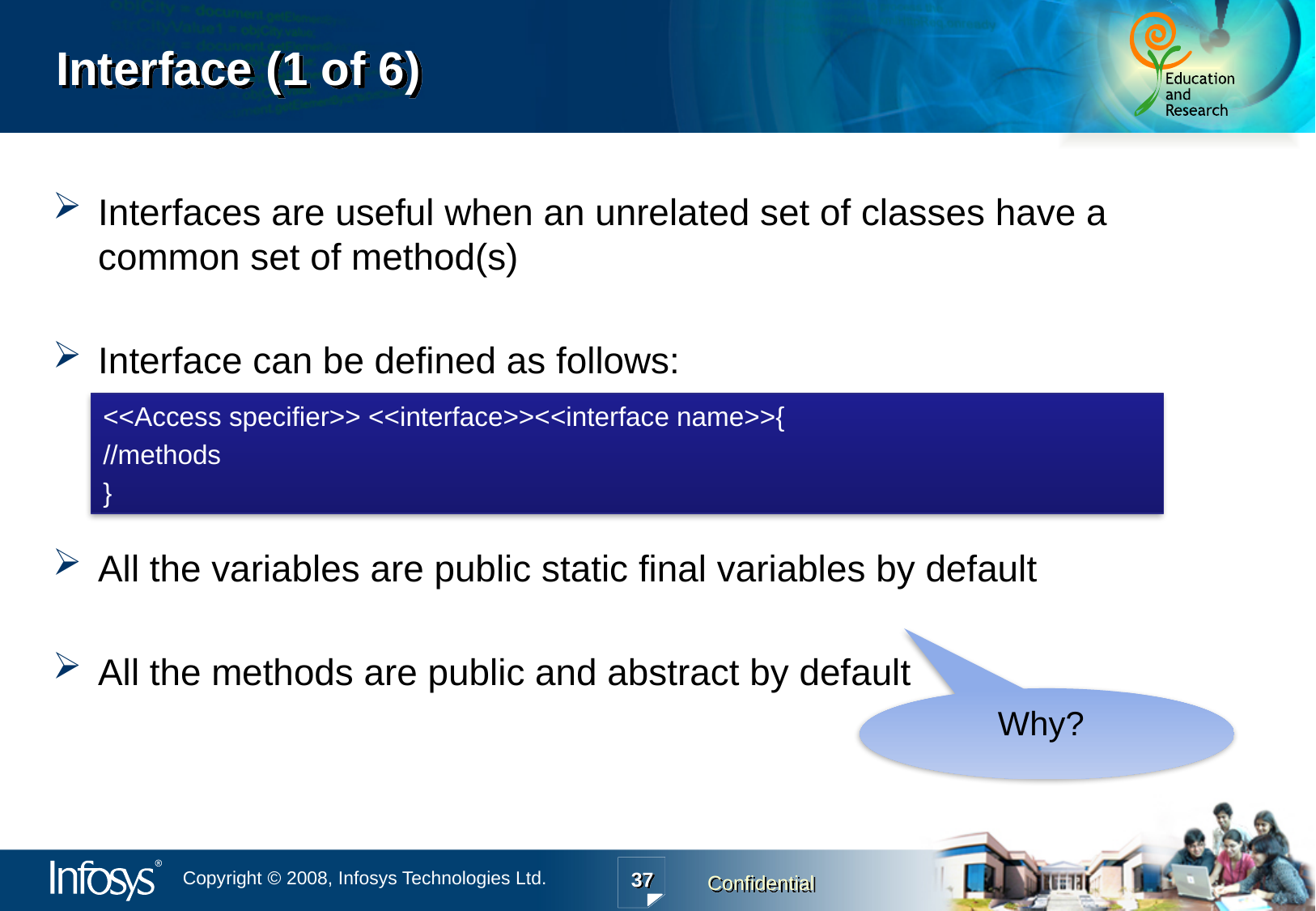

# Interface (1 of 6)
Interfaces are useful when an unrelated set of classes have a common set of method(s)

Interface can be defined as follows:

All the variables are public static final variables by default

All the methods are public and abstract by default

<<Access specifier>> <<interface>><<interface name>>{
//methods
}
Why?
37